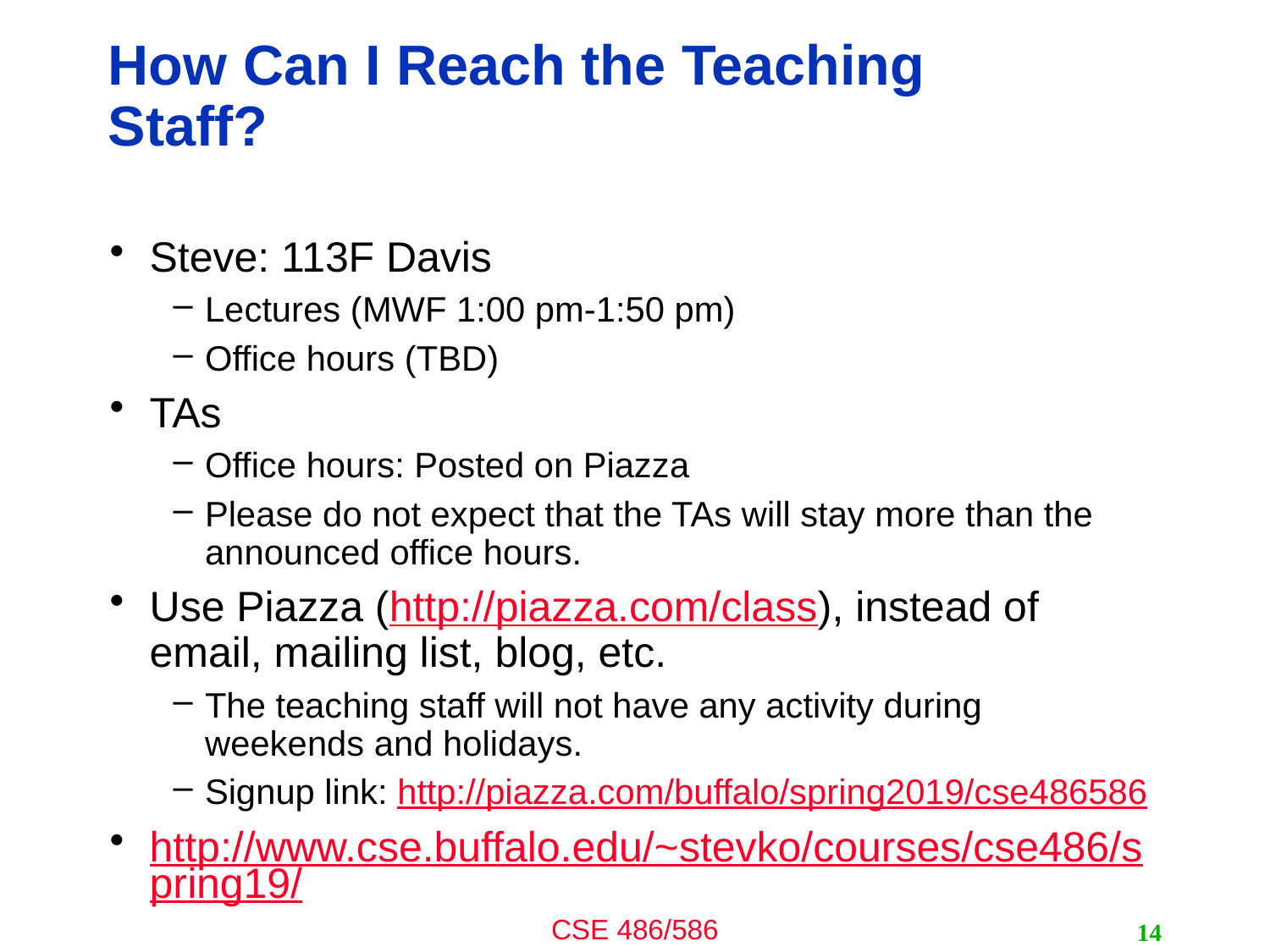

# How Can I Reach the Teaching Staff?

Steve: 113F Davis
Lectures (MWF 1:00 pm-1:50 pm)
Office hours (TBD)
TAs
Office hours: Posted on Piazza
Please do not expect that the TAs will stay more than the announced office hours.
Use Piazza (http://piazza.com/class), instead of email, mailing list, blog, etc.
The teaching staff will not have any activity during weekends and holidays.
Signup link: http://piazza.com/buffalo/spring2019/cse486586
http://www.cse.buffalo.edu/~stevko/courses/cse486/spring19/

14